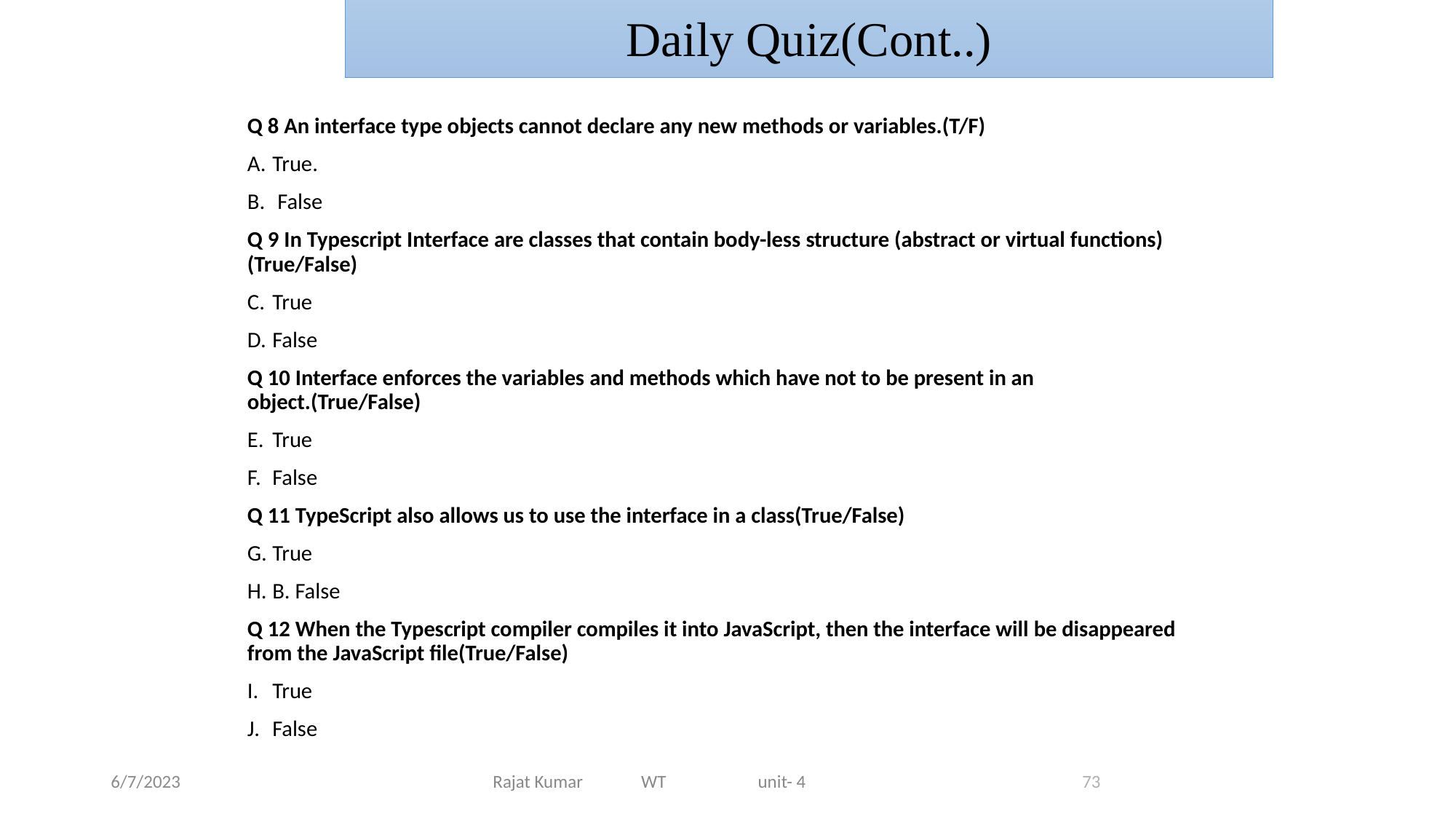

Daily Quiz(Cont..)
Q 8 An interface type objects cannot declare any new methods or variables.(T/F)
True.
 False
Q 9 In Typescript Interface are classes that contain body-less structure (abstract or virtual functions) (True/False)
True
False
Q 10 Interface enforces the variables and methods which have not to be present in an object.(True/False)
True
False
Q 11 TypeScript also allows us to use the interface in a class(True/False)
True
B. False
Q 12 When the Typescript compiler compiles it into JavaScript, then the interface will be disappeared from the JavaScript file(True/False)
True
False
6/7/2023
Rajat Kumar              WT                      unit- 4
73